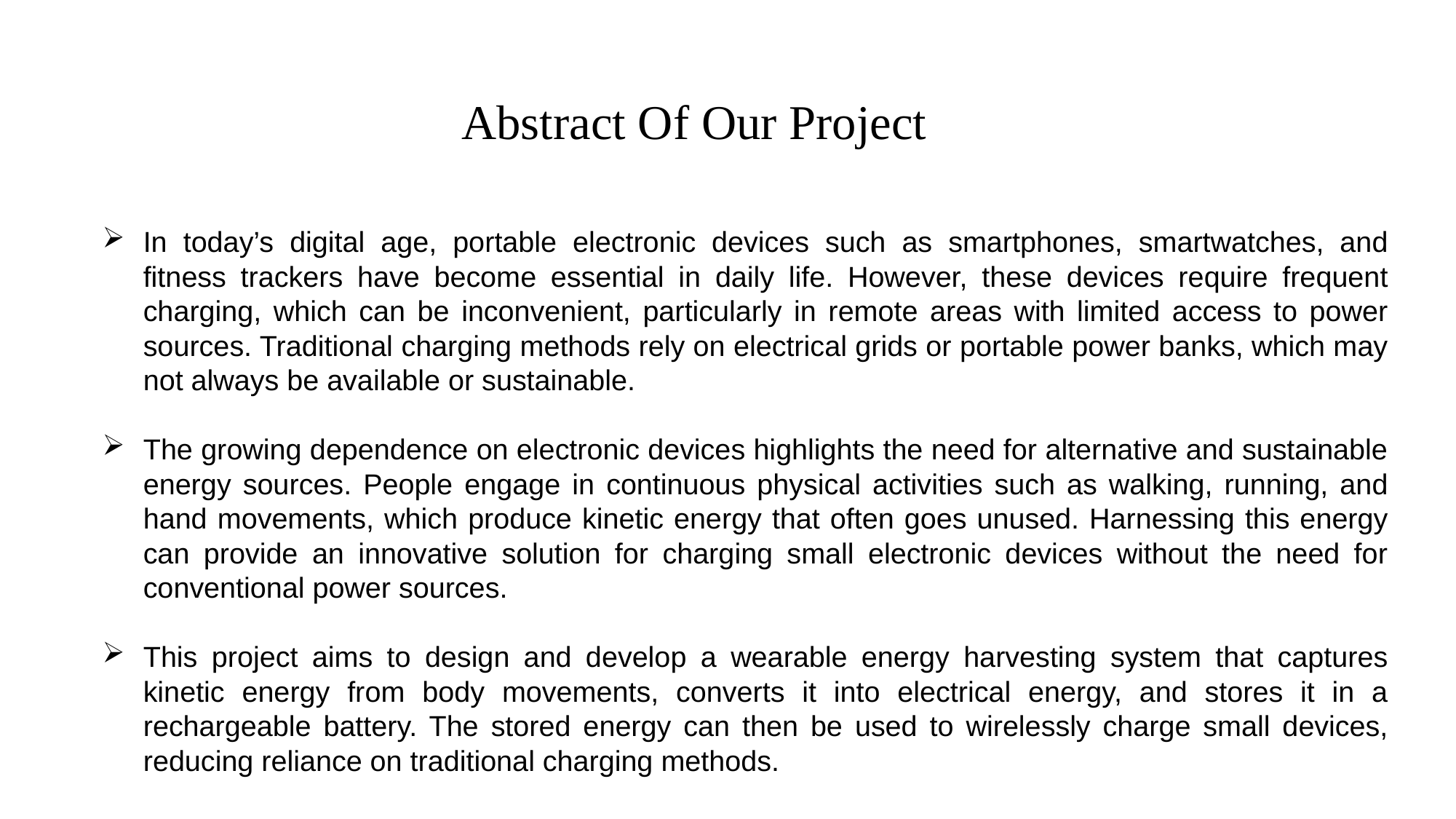

Abstract Of Our Project
In today’s digital age, portable electronic devices such as smartphones, smartwatches, and fitness trackers have become essential in daily life. However, these devices require frequent charging, which can be inconvenient, particularly in remote areas with limited access to power sources. Traditional charging methods rely on electrical grids or portable power banks, which may not always be available or sustainable.

The growing dependence on electronic devices highlights the need for alternative and sustainable energy sources. People engage in continuous physical activities such as walking, running, and hand movements, which produce kinetic energy that often goes unused. Harnessing this energy can provide an innovative solution for charging small electronic devices without the need for conventional power sources.

This project aims to design and develop a wearable energy harvesting system that captures kinetic energy from body movements, converts it into electrical energy, and stores it in a rechargeable battery. The stored energy can then be used to wirelessly charge small devices, reducing reliance on traditional charging methods.